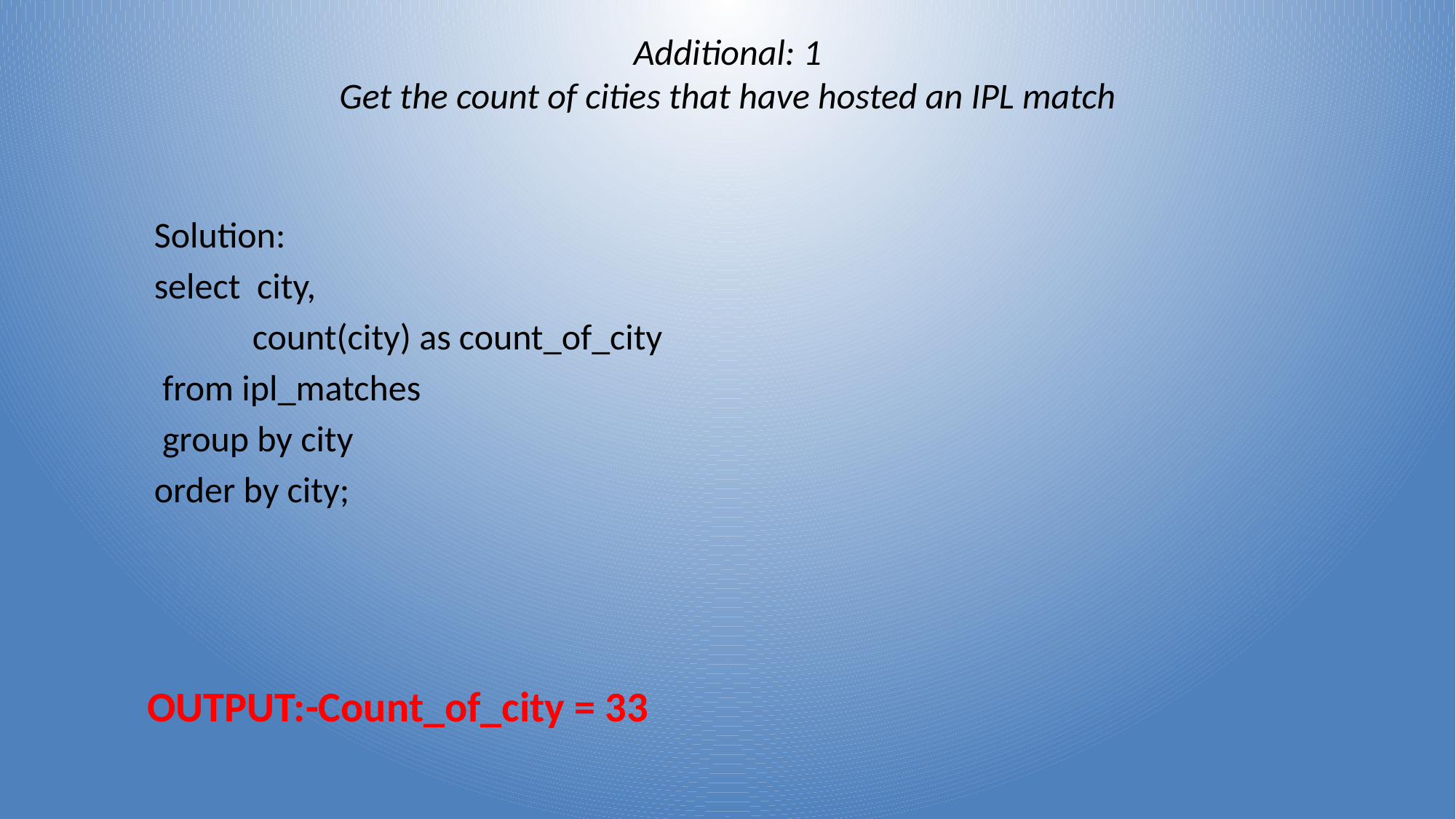

# Additional: 1 Get the count of cities that have hosted an IPL match
Solution:
select  city,
            count(city) as count_of_city
 from ipl_matches
 group by city
order by city;
 OUTPUT:-Count_of_city = 33